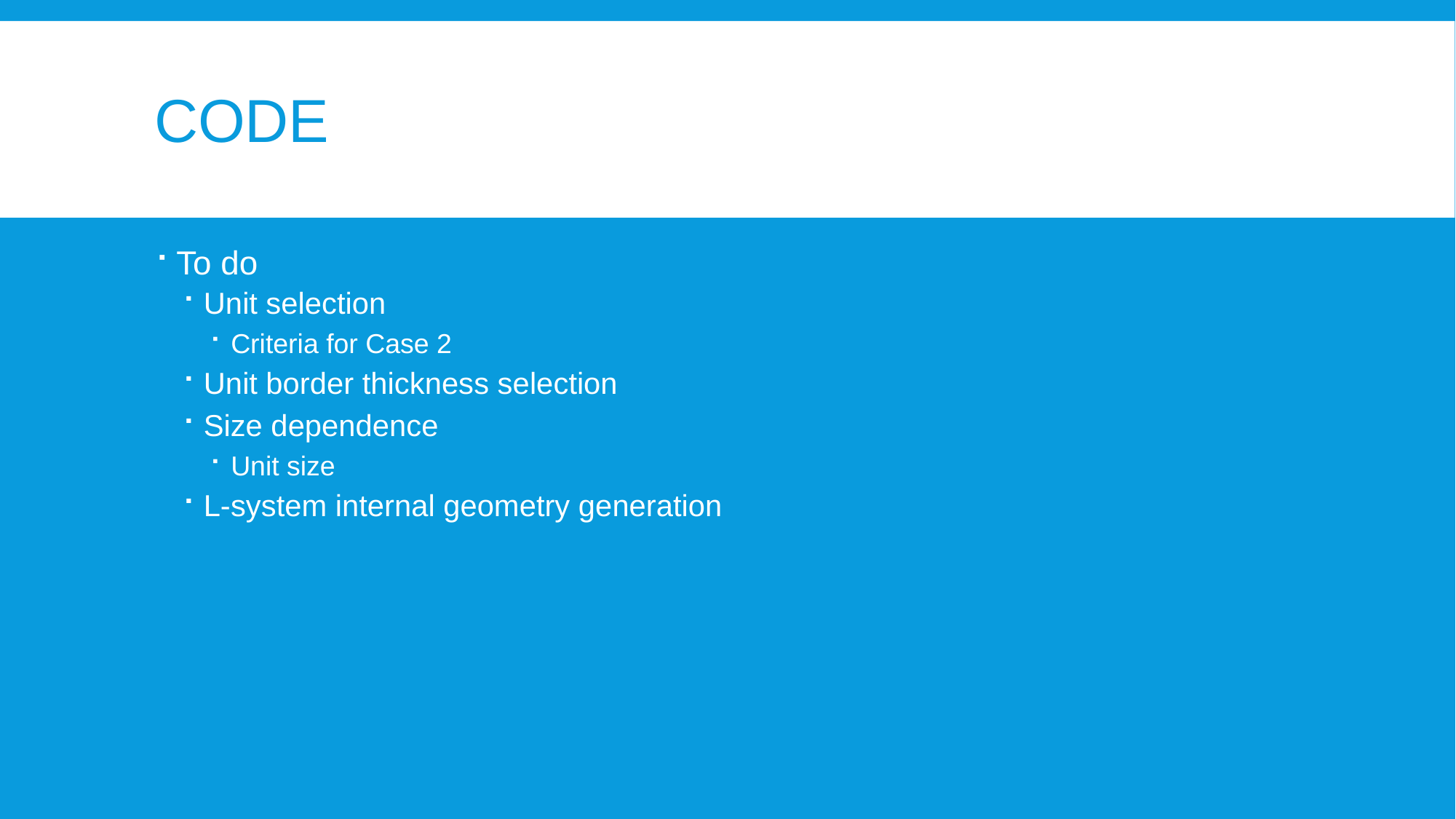

# Code
To do
Unit selection
Criteria for Case 2
Unit border thickness selection
Size dependence
Unit size
L-system internal geometry generation